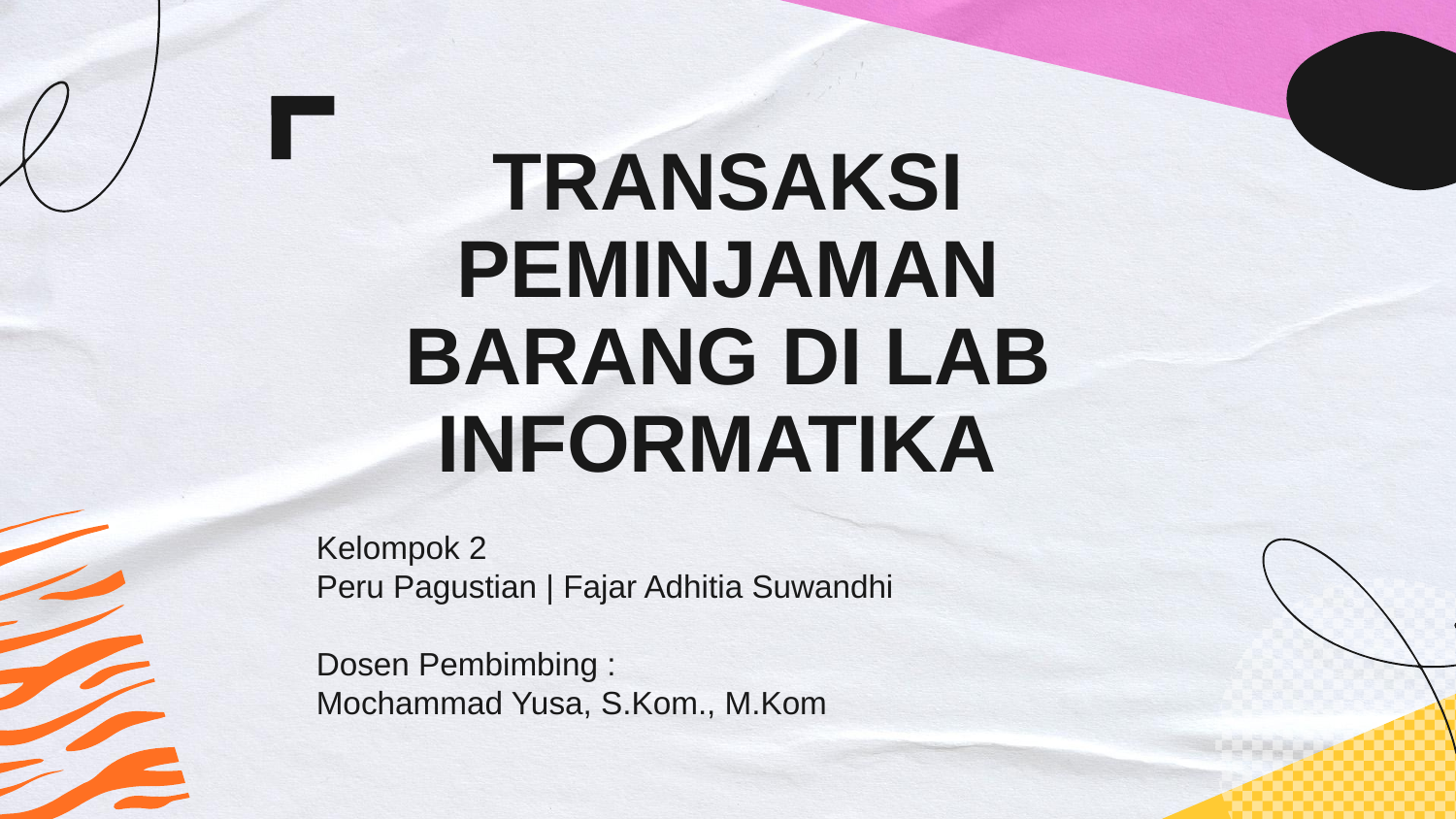

# TRANSAKSI PEMINJAMAN BARANG DI LAB INFORMATIKA
Kelompok 2
Peru Pagustian | Fajar Adhitia Suwandhi

Dosen Pembimbing :
Mochammad Yusa, S.Kom., M.Kom